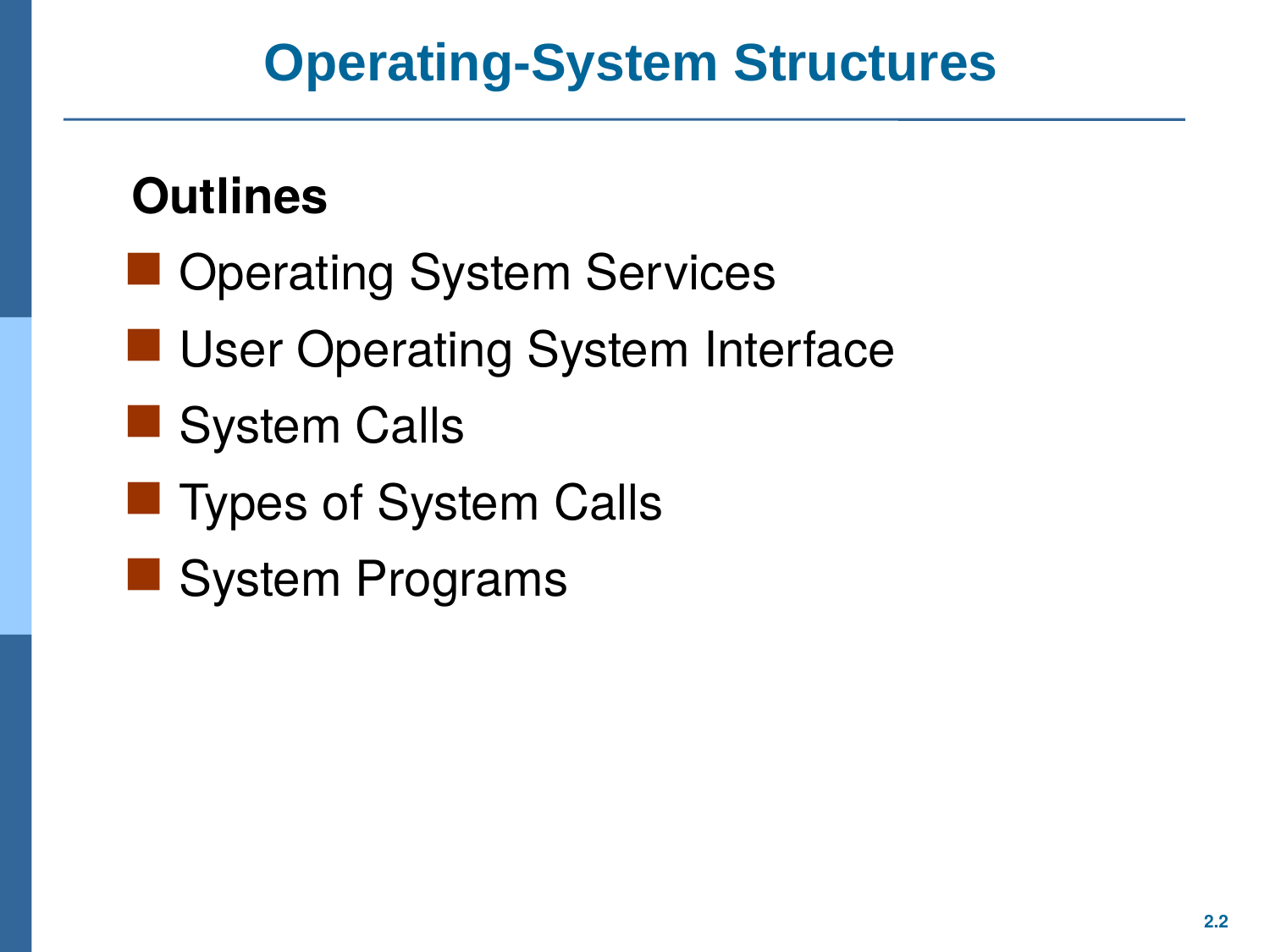

# Operating-System Structures
Outlines
Operating System Services
User Operating System Interface
System Calls
Types of System Calls
System Programs